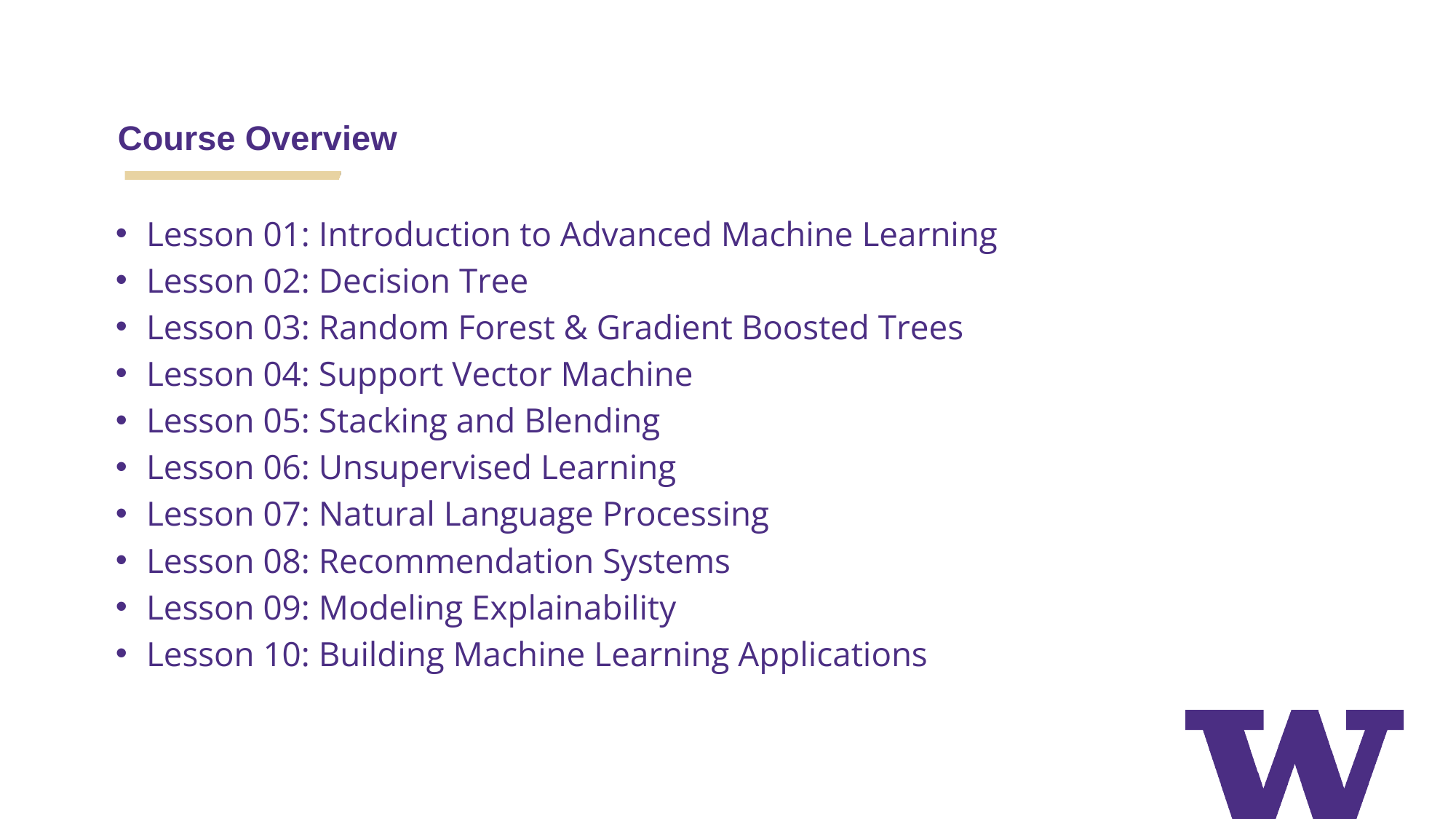

# Course Overview
Lesson 01: Introduction to Advanced Machine Learning
Lesson 02: Decision Tree
Lesson 03: Random Forest & Gradient Boosted Trees
Lesson 04: Support Vector Machine
Lesson 05: Stacking and Blending
Lesson 06: Unsupervised Learning
Lesson 07: Natural Language Processing
Lesson 08: Recommendation Systems
Lesson 09: Modeling Explainability
Lesson 10: Building Machine Learning Applications